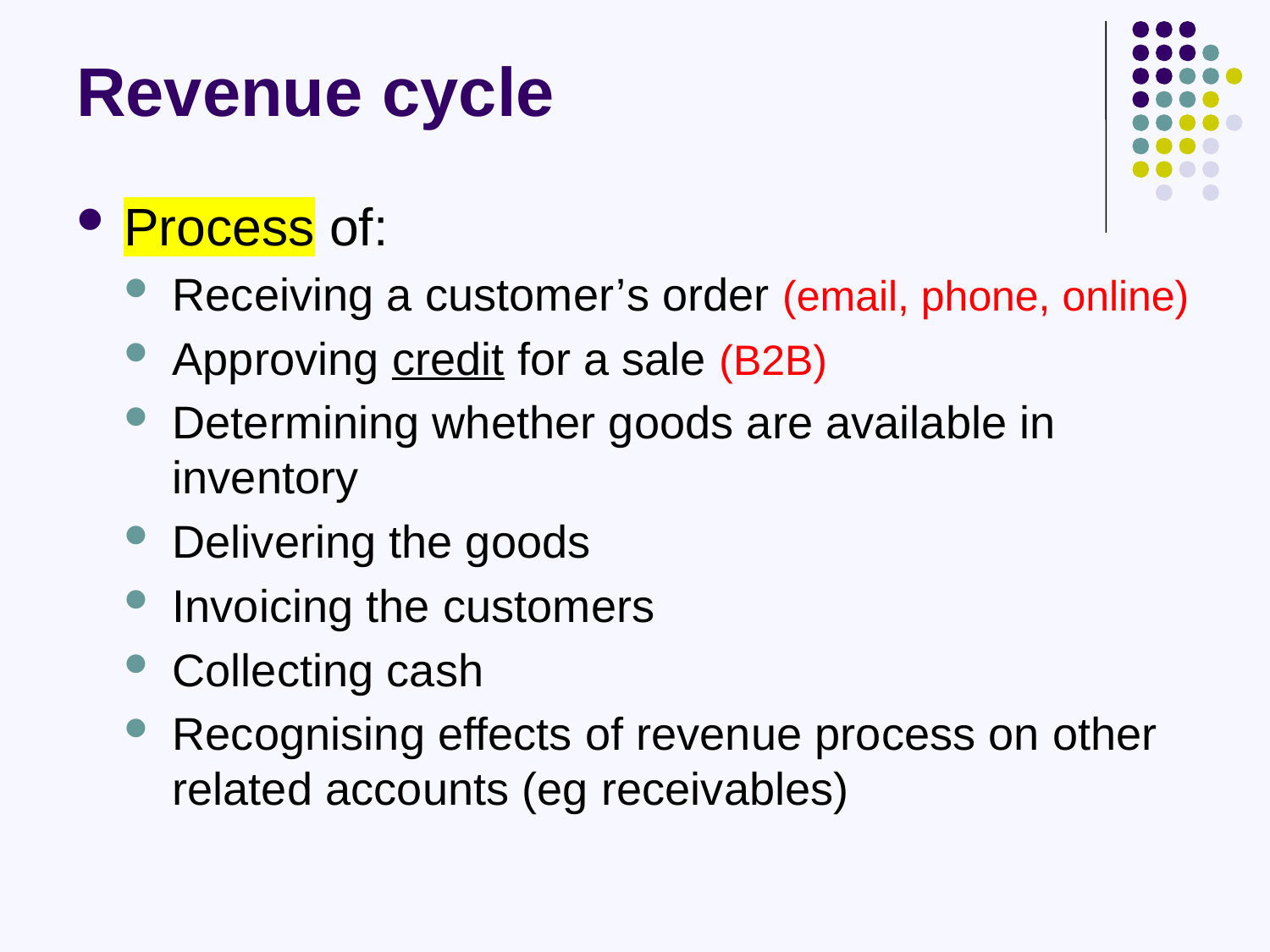

# Revenue cycle
Process of:
Receiving a customer’s order (email, phone, online)
Approving credit for a sale (B2B)
Determining whether goods are available in inventory
Delivering the goods
Invoicing the customers
Collecting cash
Recognising effects of revenue process on other related accounts (eg receivables)